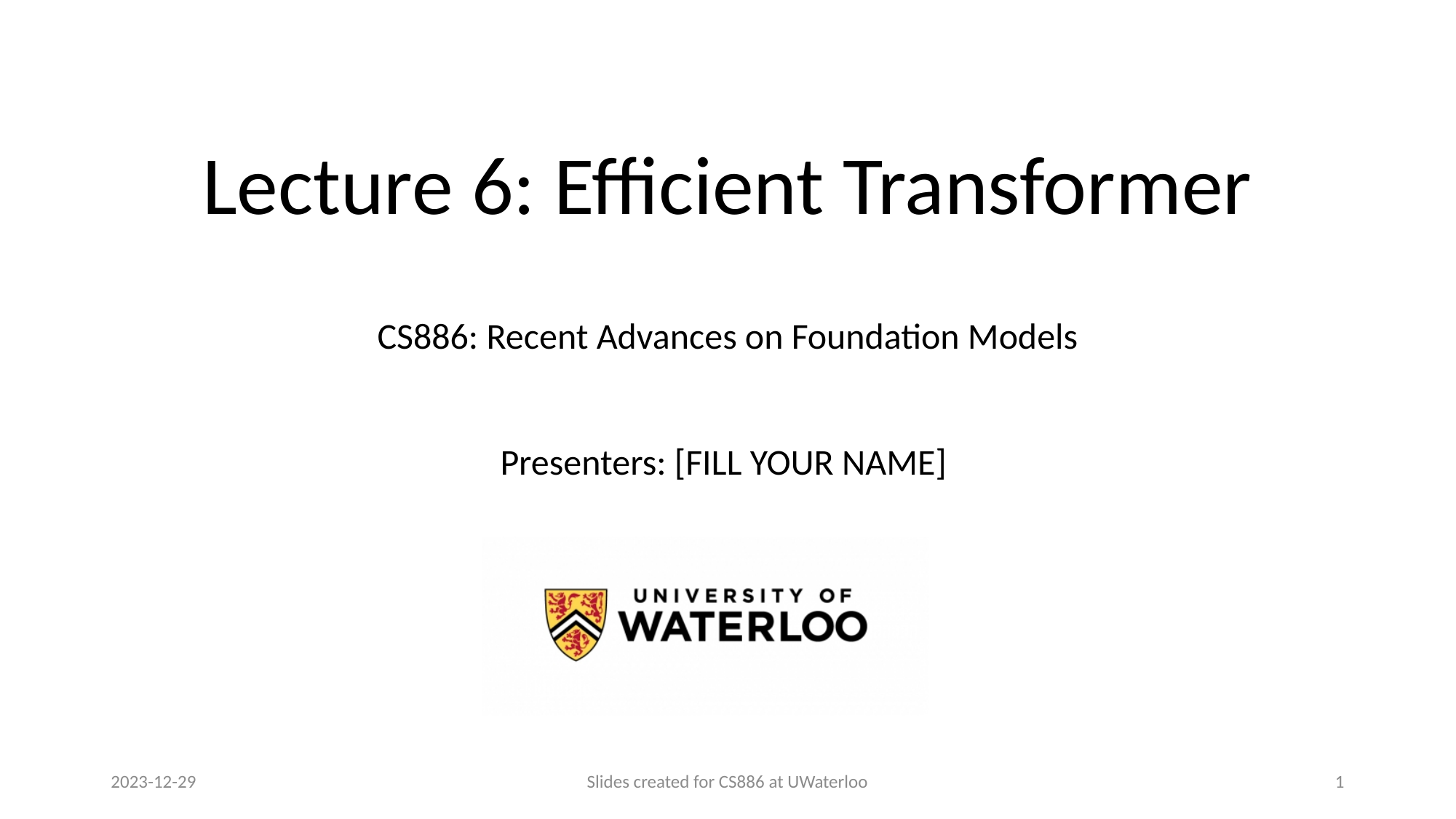

# Lecture 6: Efficient Transformer
Presenters: [FILL YOUR NAME]
2023-12-29
Slides created for CS886 at UWaterloo
1